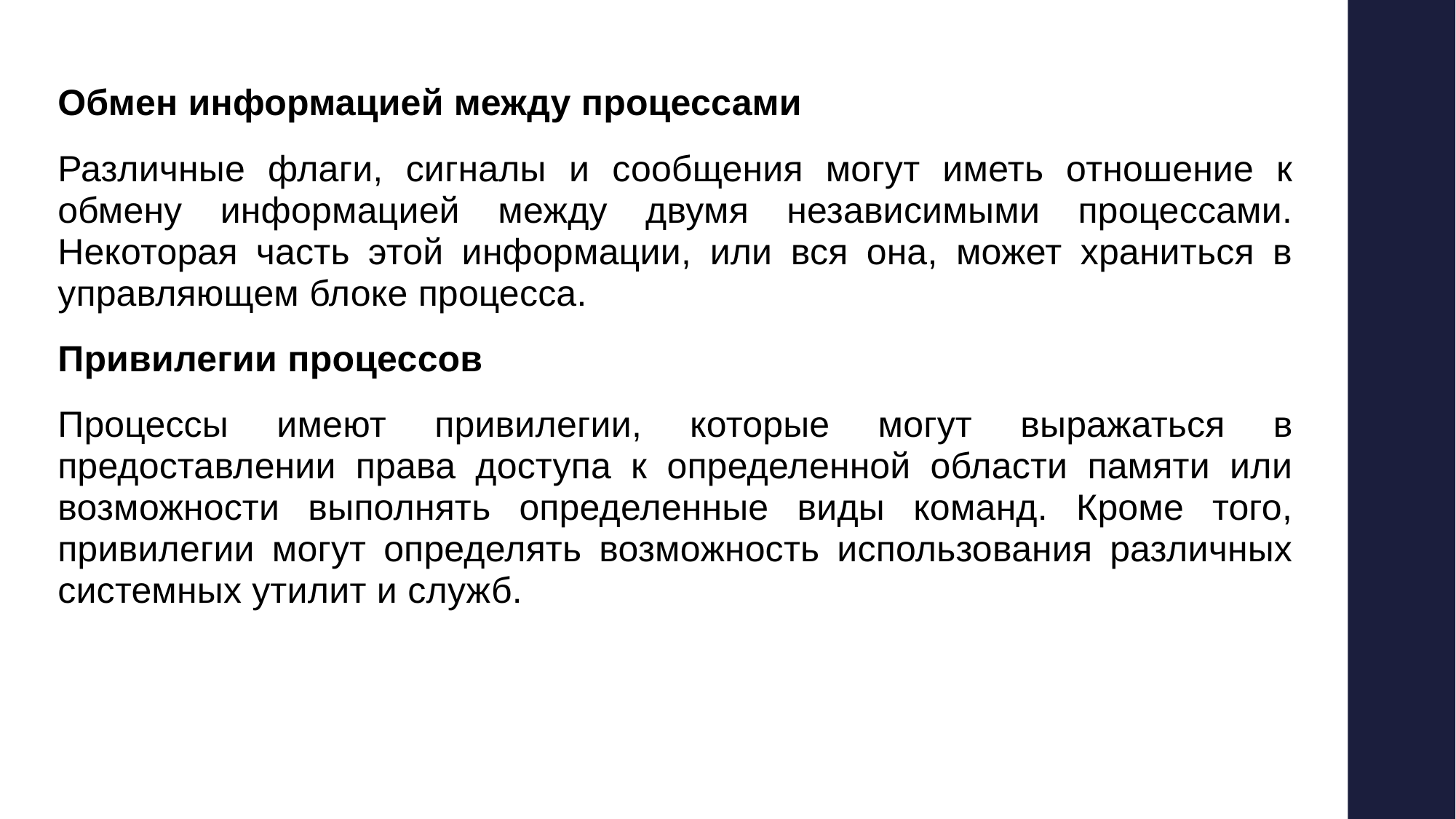

#
Обмен информацией между процессами
Различные флаги, сигналы и сообщения могут иметь отношение к обмену информацией между двумя независимыми процессами. Некоторая часть этой информации, или вся она, может храниться в управляющем блоке процесса.
Привилегии процессов
Процессы имеют привилегии, которые могут выражаться в предоставлении права доступа к определенной области памяти или возможности выполнять определенные виды команд. Кроме того, привилегии могут определять возможность использования различных системных утилит и служб.